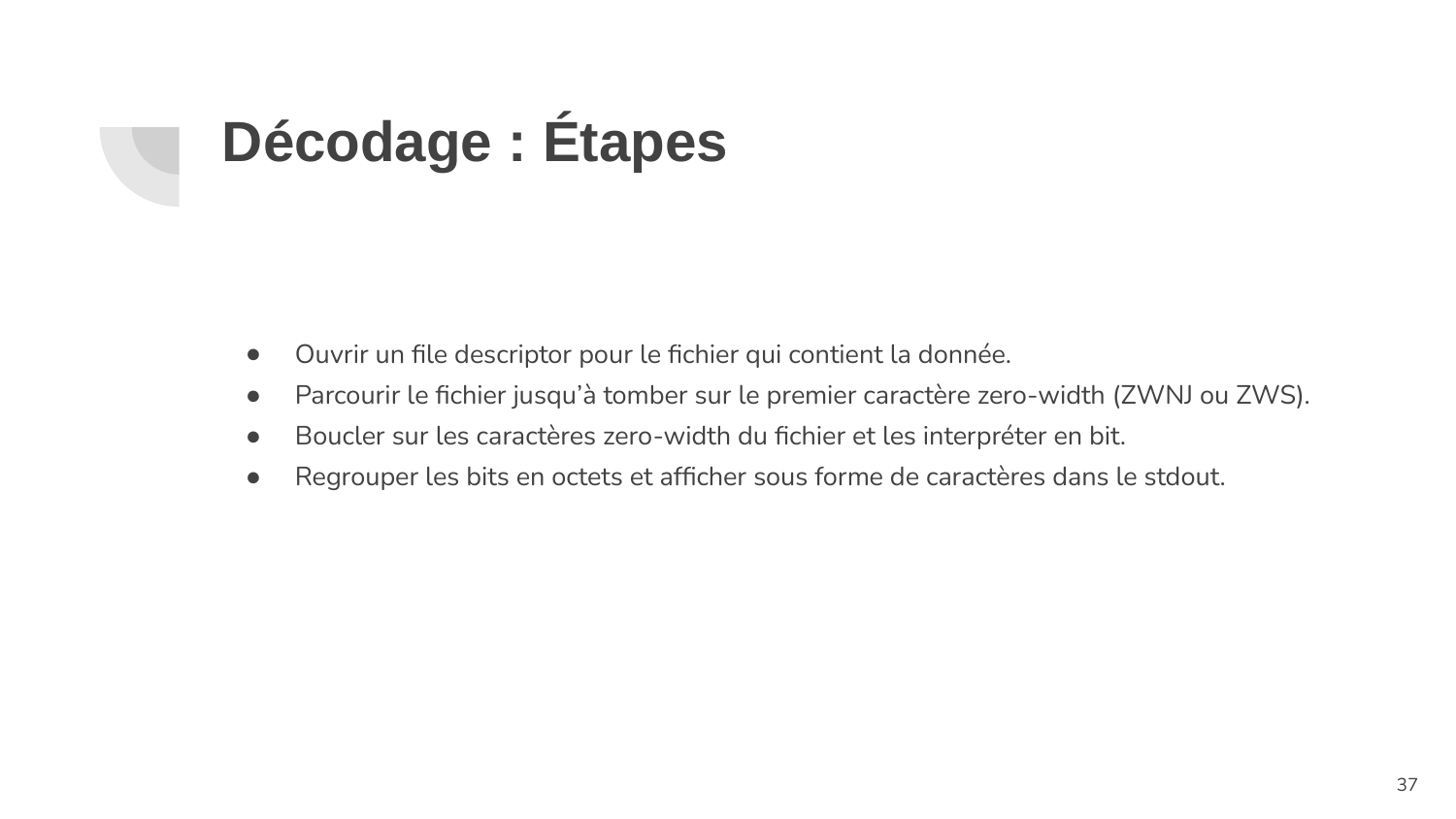

# Décodage : Étapes
Ouvrir un file descriptor pour le fichier qui contient la donnée.
Parcourir le fichier jusqu’à tomber sur le premier caractère zero-width (ZWNJ ou ZWS).
Boucler sur les caractères zero-width du fichier et les interpréter en bit.
Regrouper les bits en octets et afficher sous forme de caractères dans le stdout.
37